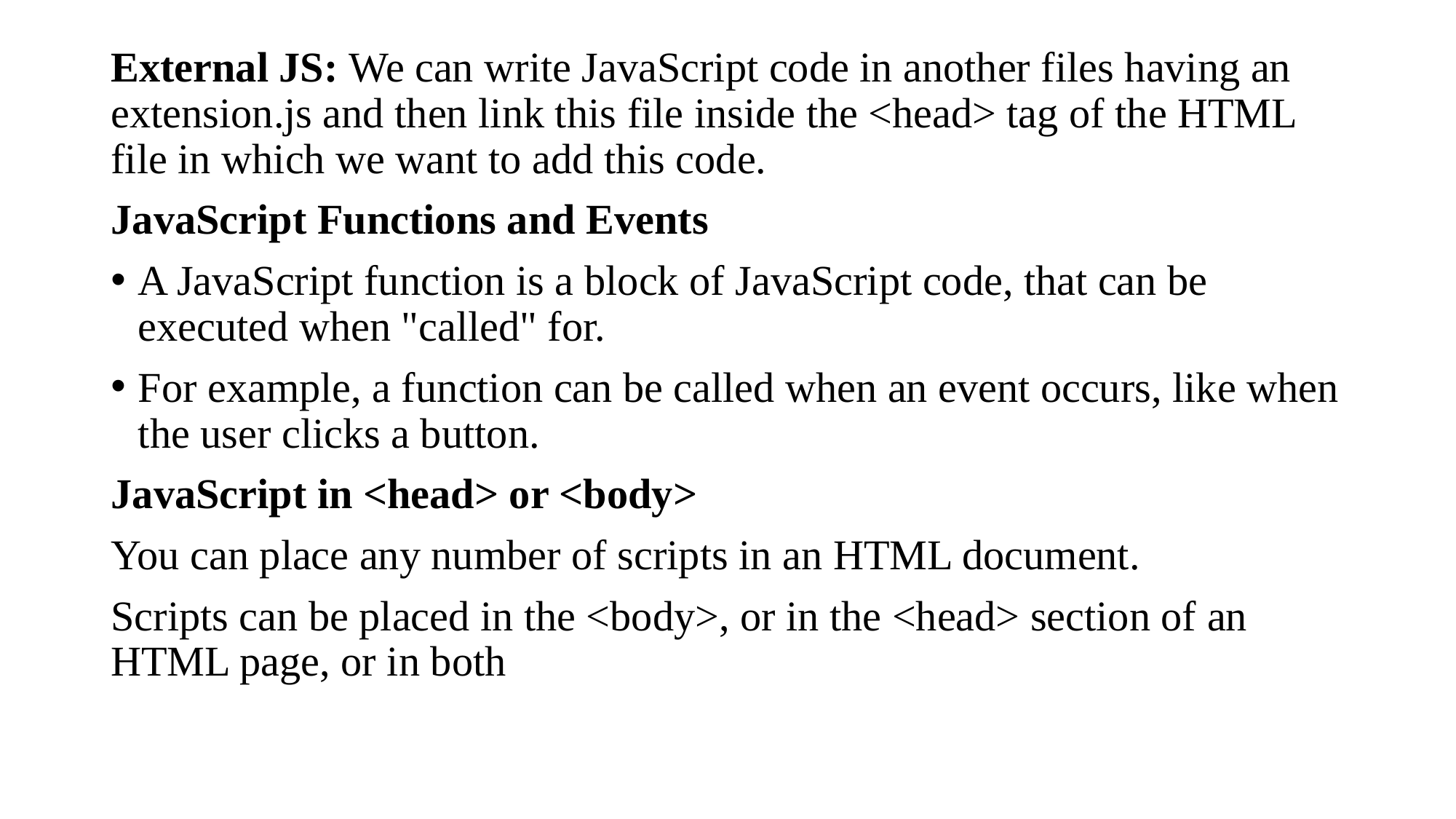

External JS: We can write JavaScript code in another files having an extension.js and then link this file inside the <head> tag of the HTML file in which we want to add this code.
JavaScript Functions and Events
A JavaScript function is a block of JavaScript code, that can be executed when "called" for.
For example, a function can be called when an event occurs, like when the user clicks a button.
JavaScript in <head> or <body>
You can place any number of scripts in an HTML document.
Scripts can be placed in the <body>, or in the <head> section of an HTML page, or in both